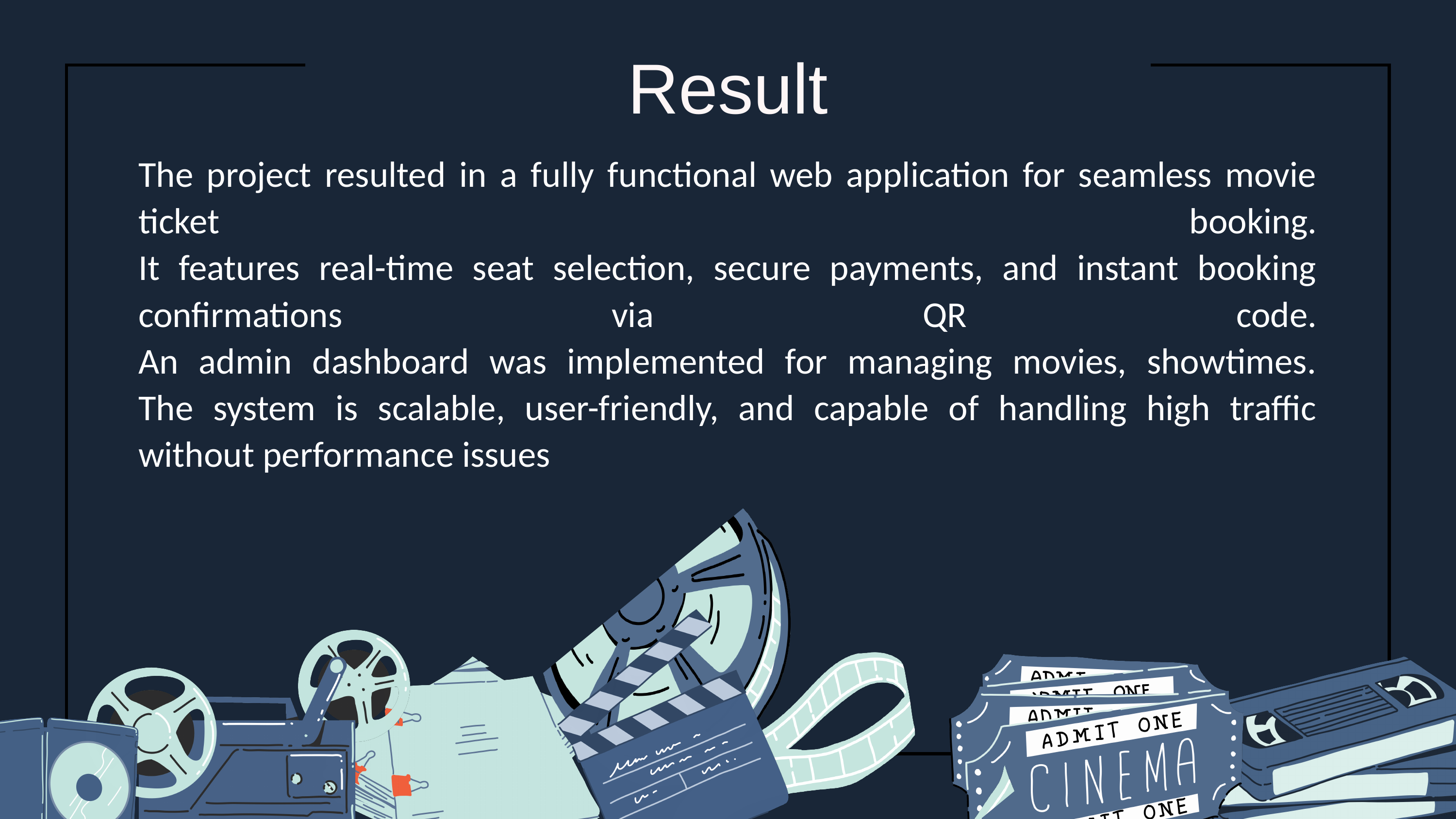

Result

The project resulted in a fully functional web application for seamless movie ticket booking.
It features real-time seat selection, secure payments, and instant booking confirmations via QR code.
An admin dashboard was implemented for managing movies, showtimes.
The system is scalable, user-friendly, and capable of handling high traffic without performance issues